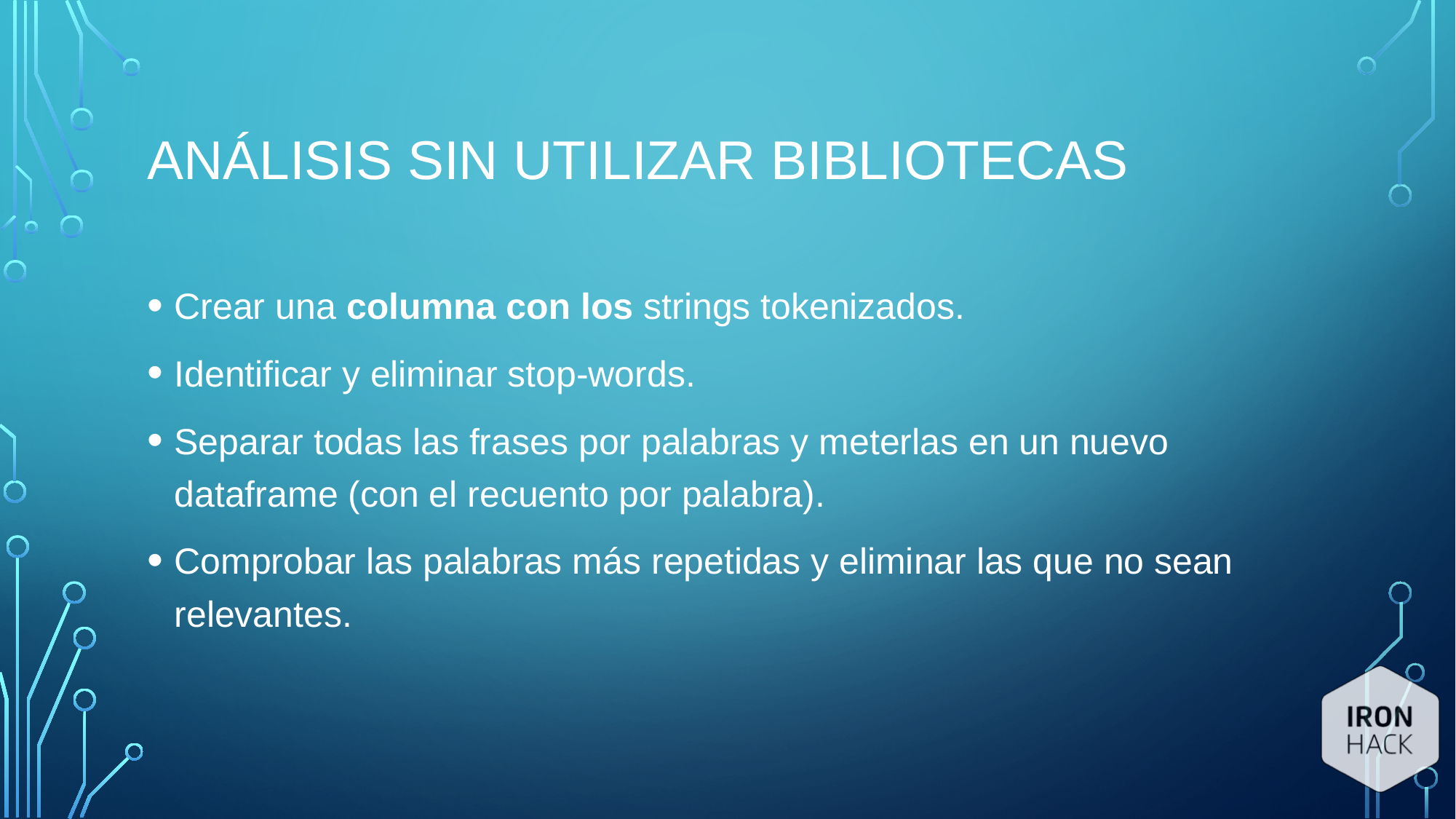

# Análisis sin utilizar bibliotecas
Crear una columna con los strings tokenizados.
Identificar y eliminar stop-words.
Separar todas las frases por palabras y meterlas en un nuevo dataframe (con el recuento por palabra).
Comprobar las palabras más repetidas y eliminar las que no sean relevantes.